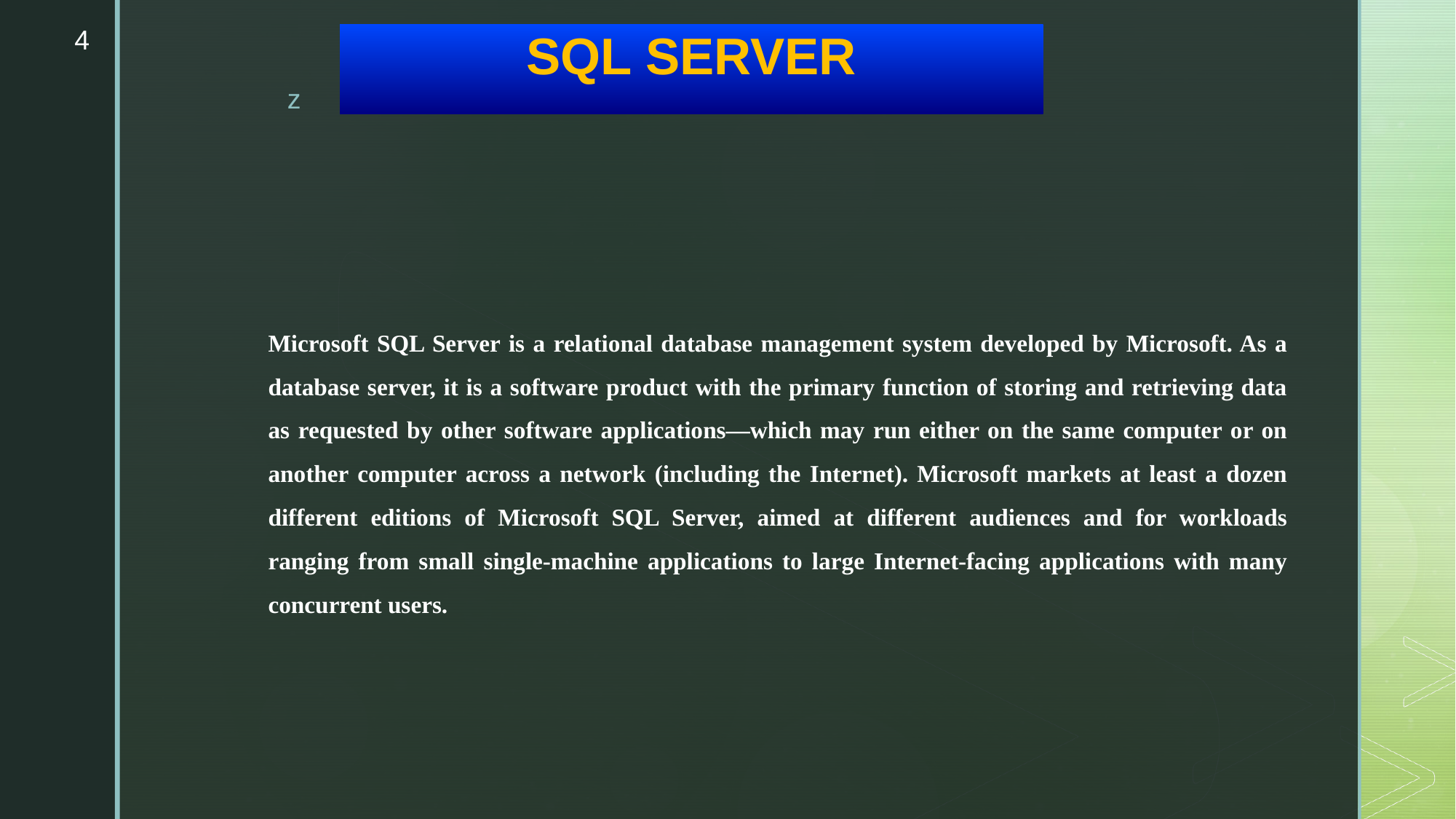

4
# SQL SERVER
Microsoft SQL Server is a relational database management system developed by Microsoft. As a database server, it is a software product with the primary function of storing and retrieving data as requested by other software applications—which may run either on the same computer or on another computer across a network (including the Internet). Microsoft markets at least a dozen different editions of Microsoft SQL Server, aimed at different audiences and for workloads ranging from small single-machine applications to large Internet-facing applications with many concurrent users.